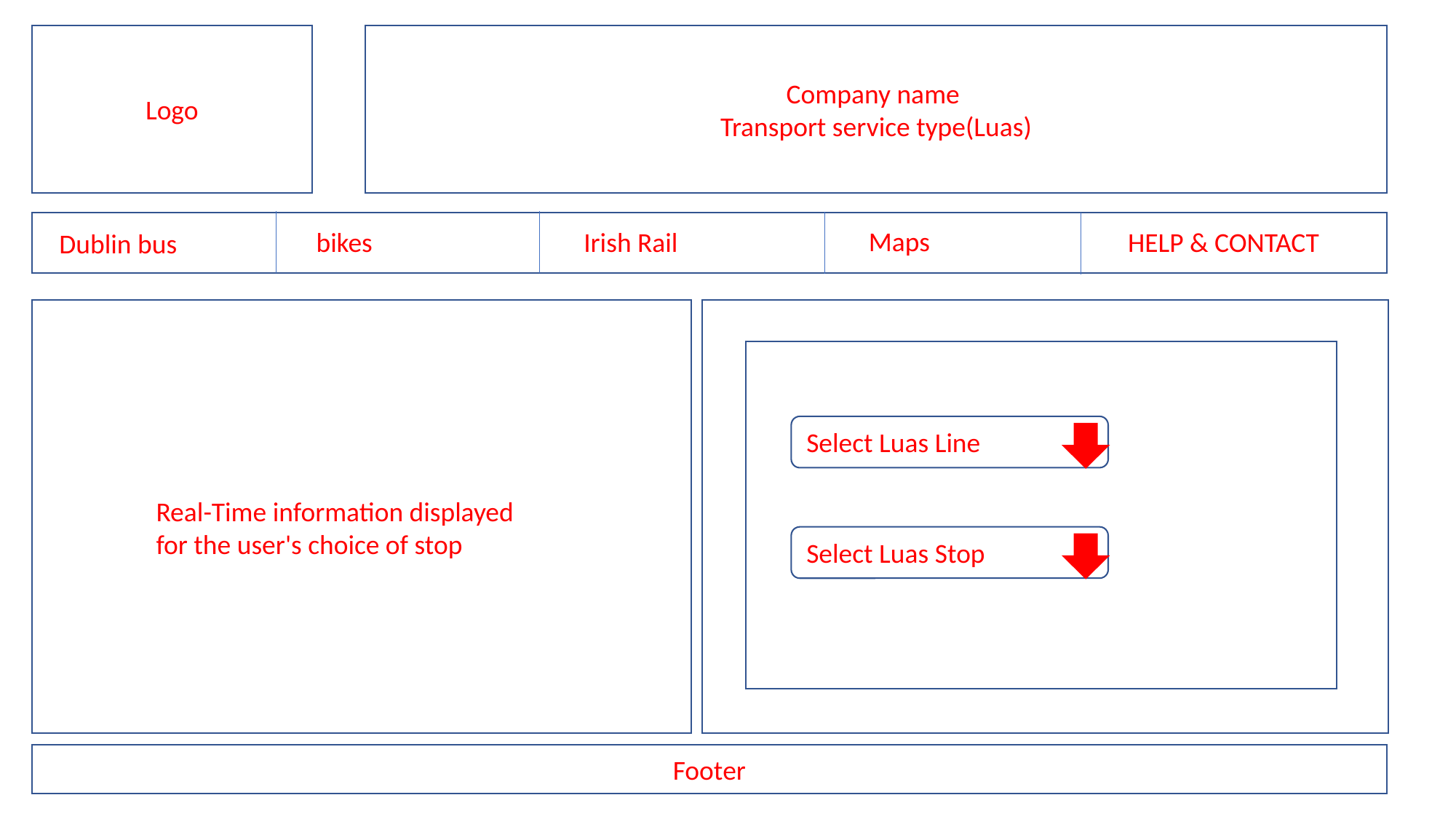

Logo
Company name
Transport service type(Luas)

Maps
bikes
Irish Rail
HELP & CONTACT

Dublin bus

Select Luas Line

Real-Time information displayed
for the user's choice of stop

Select Luas Stop

Footer